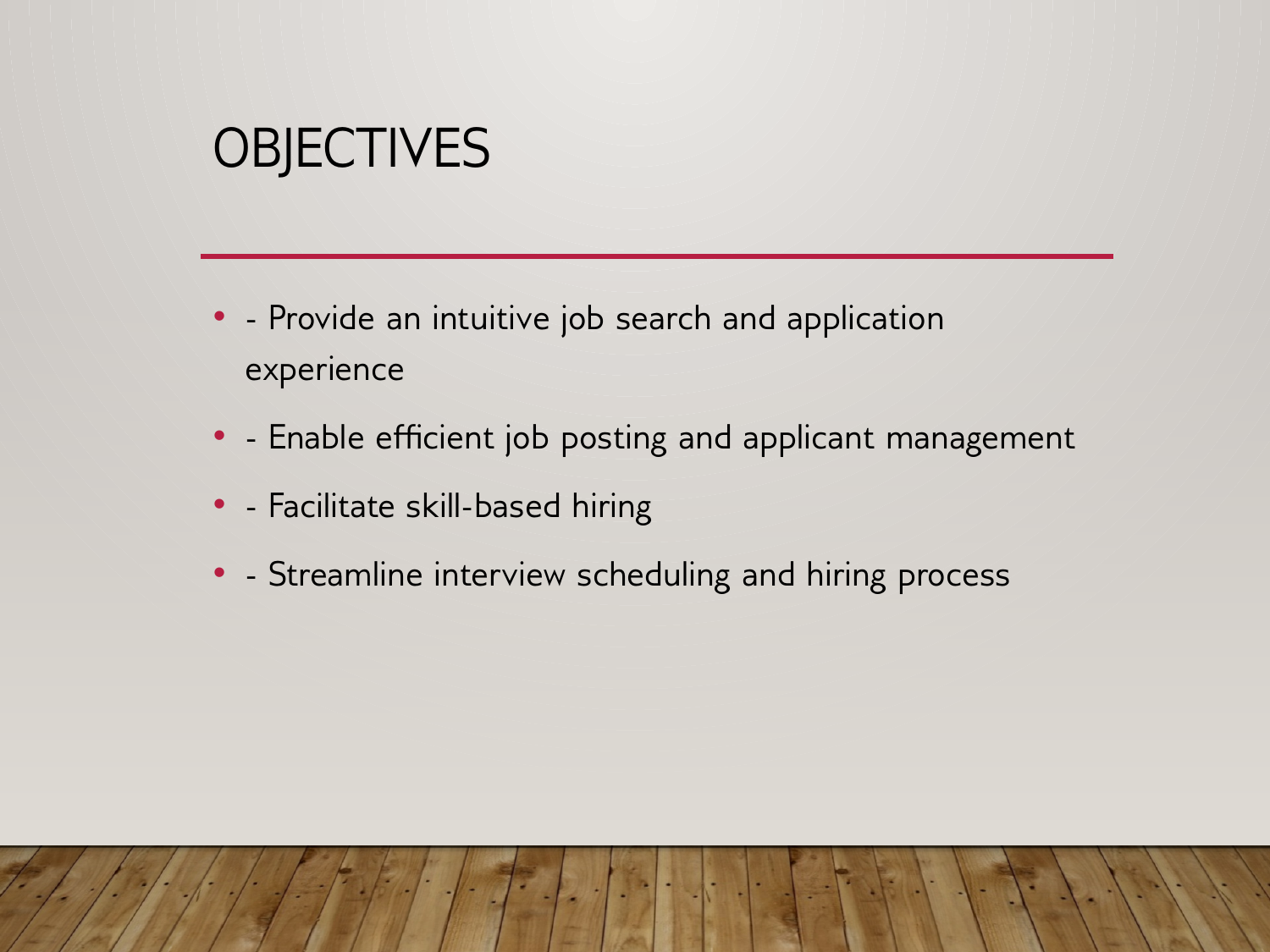

# Objectives
- Provide an intuitive job search and application experience
- Enable efficient job posting and applicant management
- Facilitate skill-based hiring
- Streamline interview scheduling and hiring process